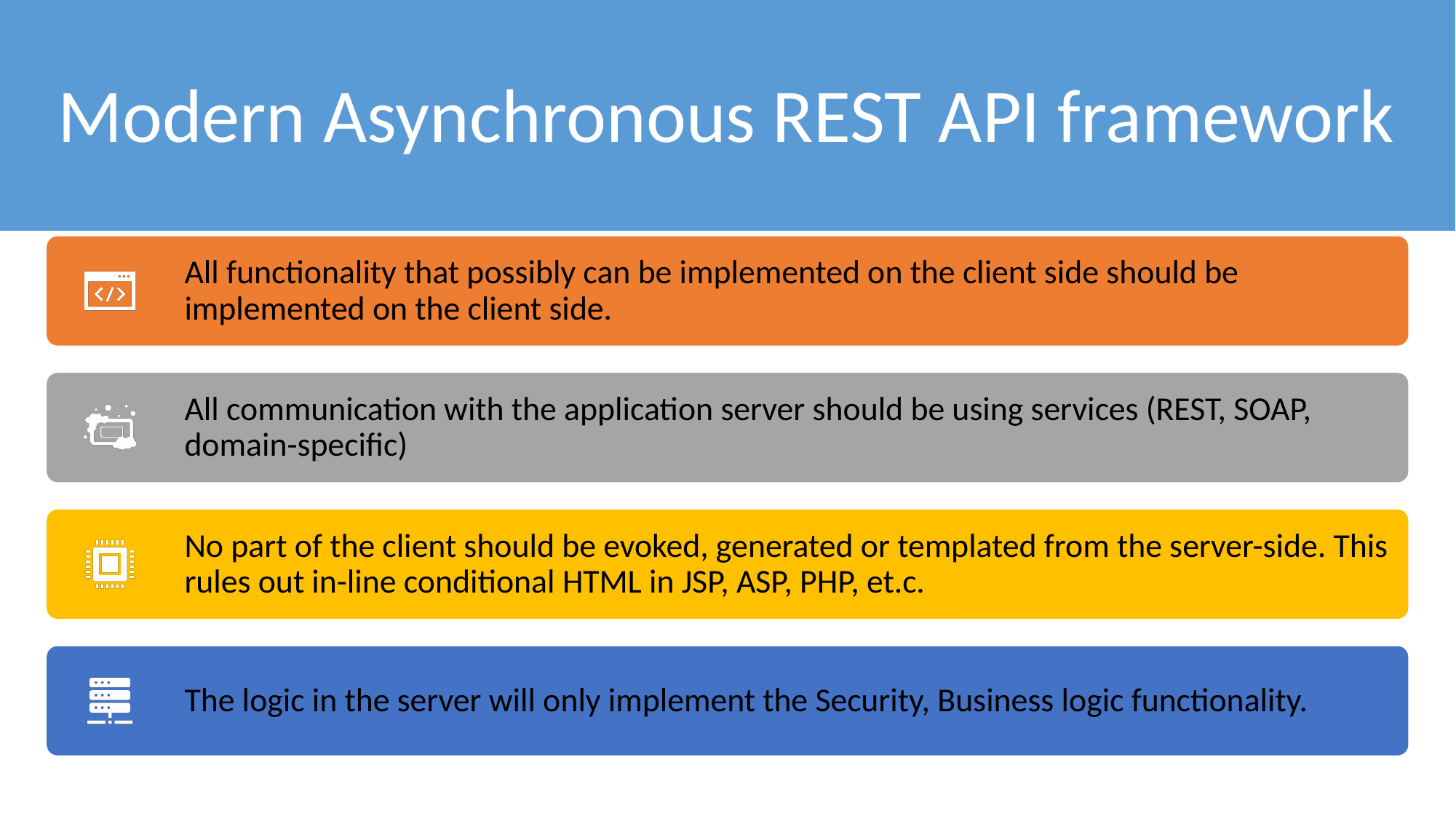

# Modern Asynchronous REST API framework
All functionality that possibly can be implemented on the client side should be implemented on the client side.
All communication with the application server should be using services (REST, SOAP, domain-specific)
No part of the client should be evoked, generated or templated from the server-side. This rules out in-line conditional HTML in JSP, ASP, PHP, et.c.
The logic in the server will only implement the Security, Business logic functionality.